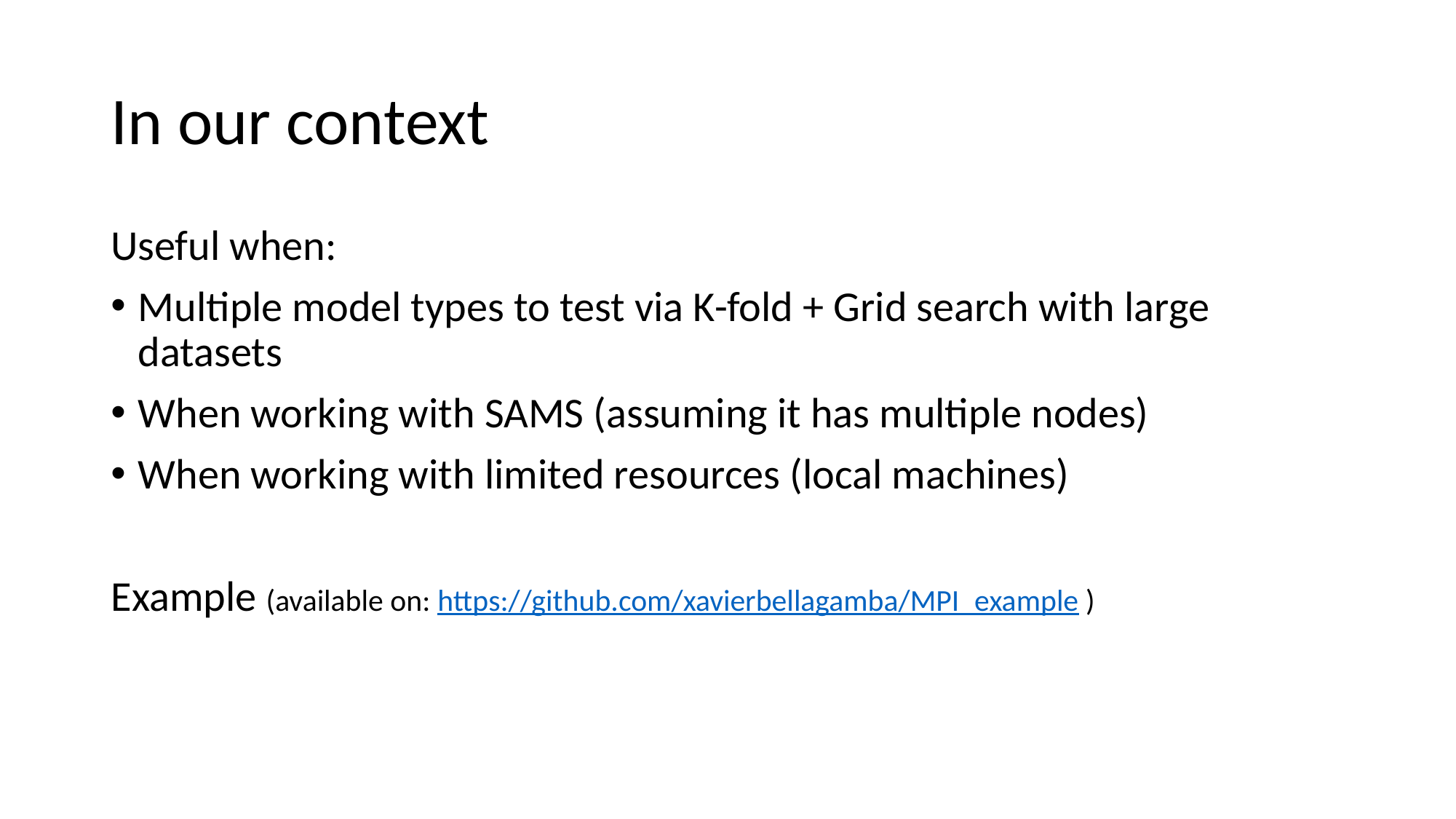

# In our context
Useful when:
Multiple model types to test via K-fold + Grid search with large datasets
When working with SAMS (assuming it has multiple nodes)
When working with limited resources (local machines)

Example (available on: https://github.com/xavierbellagamba/MPI_example )